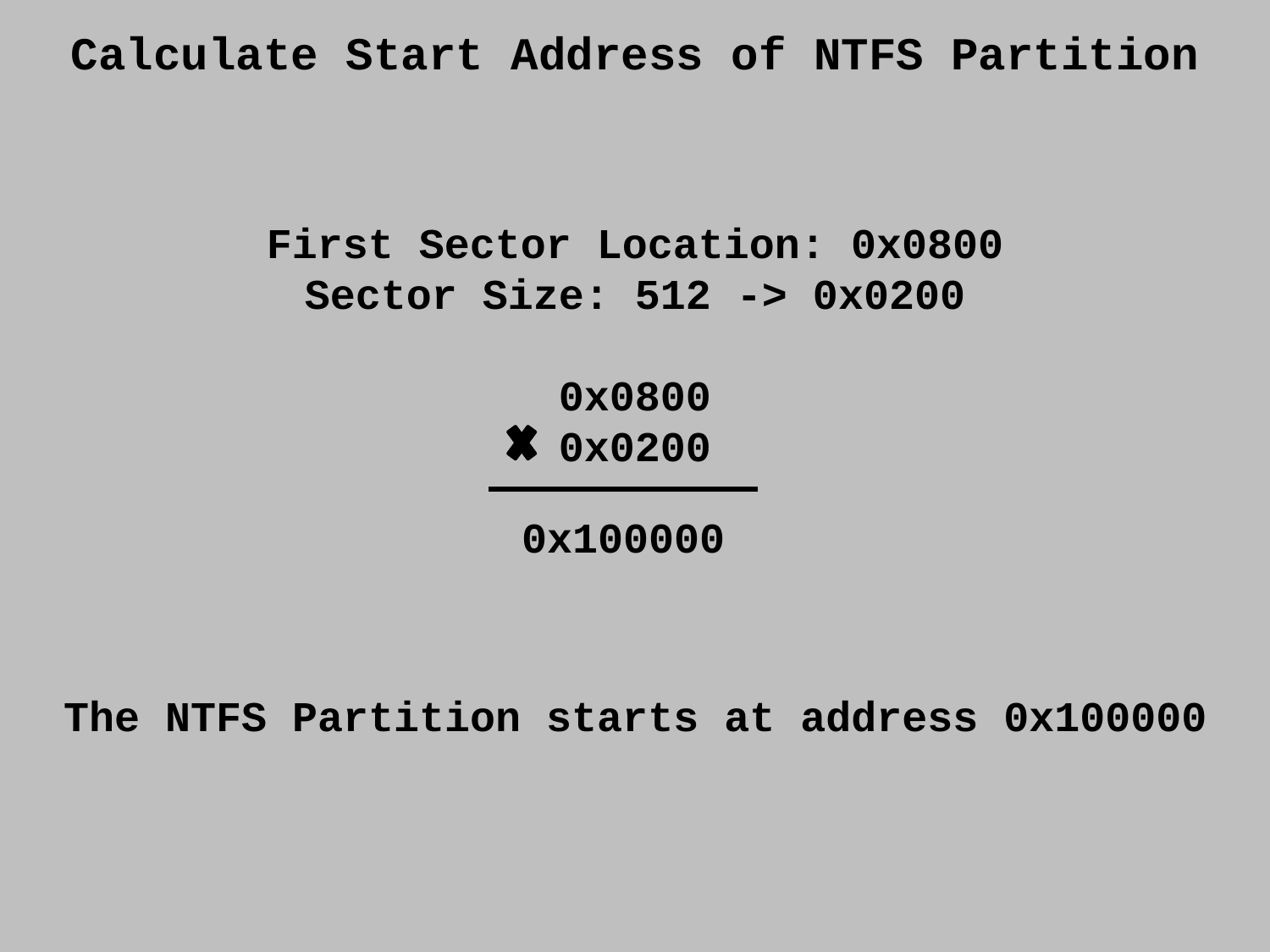

Calculate Start Address of NTFS Partition
First Sector Location: 0x0800
Sector Size: 512 -> 0x0200

0x0800
0x0200

0x100000
The NTFS Partition starts at address 0x100000